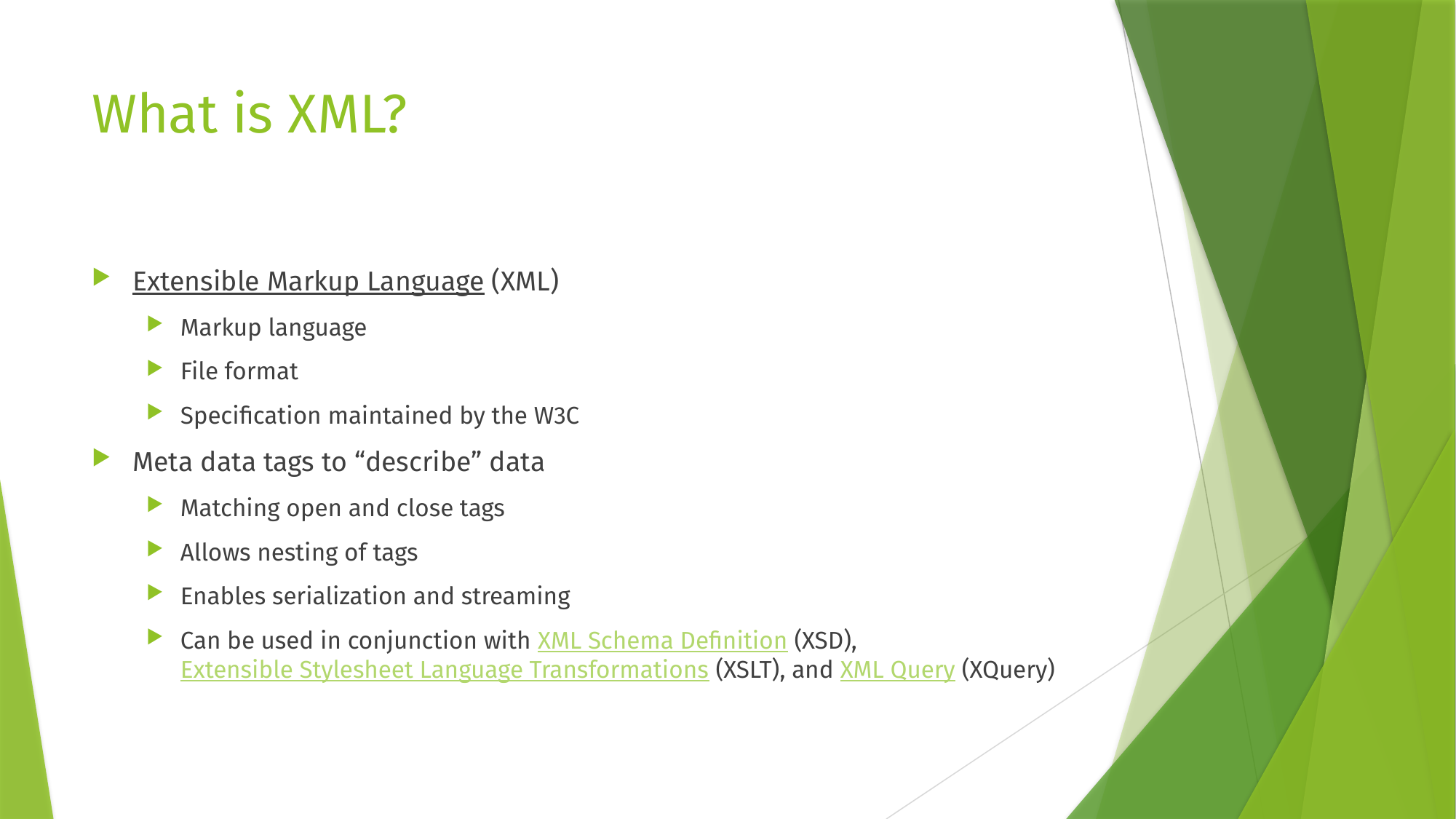

# What is XML?
Extensible Markup Language (XML)
Markup language
File format
Specification maintained by the W3C
Meta data tags to “describe” data
Matching open and close tags
Allows nesting of tags
Enables serialization and streaming
Can be used in conjunction with XML Schema Definition (XSD), Extensible Stylesheet Language Transformations (XSLT), and XML Query (XQuery)